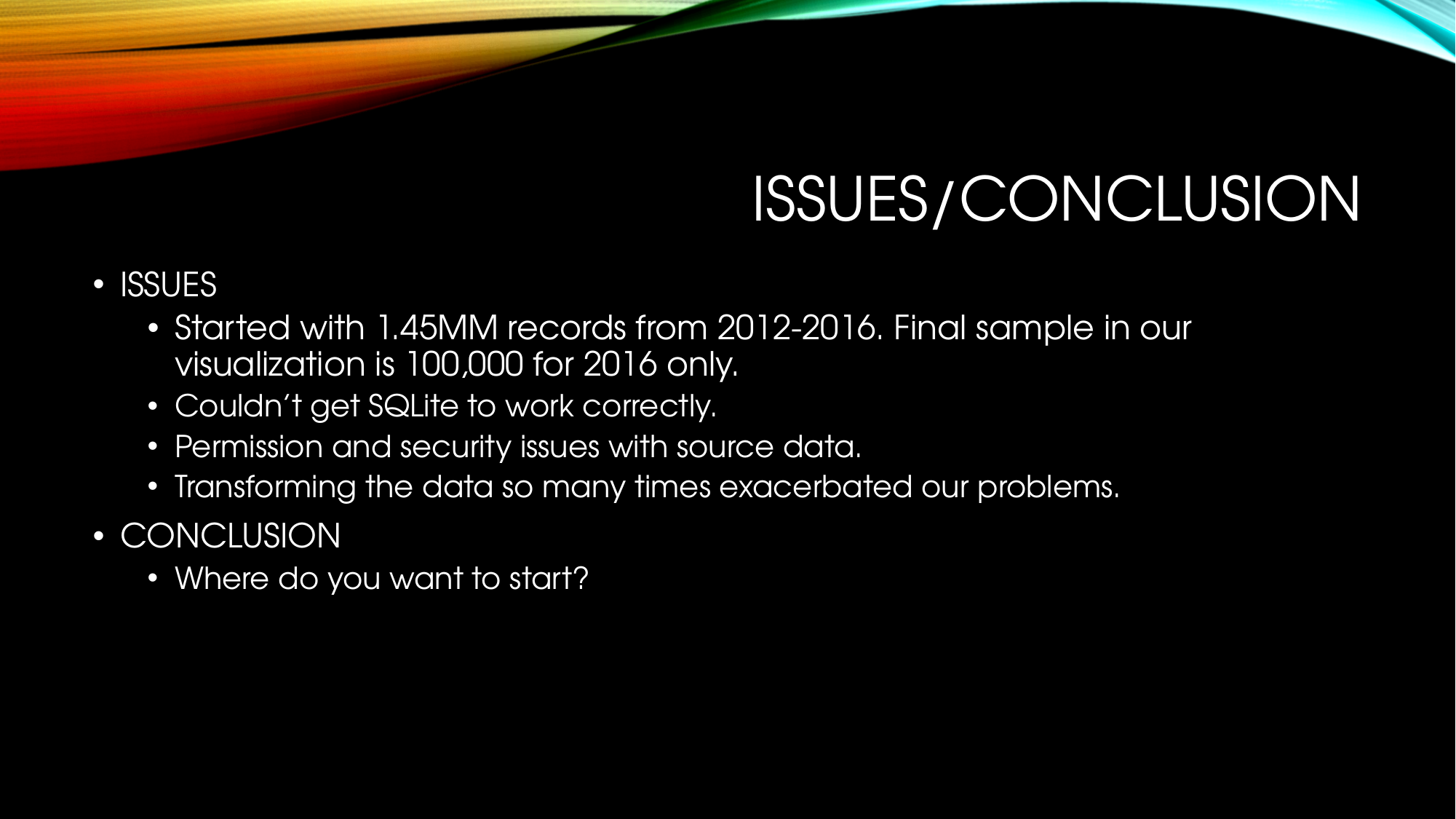

# Issues/CONCLUSION
ISSUES
Started with 1.45MM records from 2012-2016. Final sample in our visualization is 100,000 for 2016 only.
Couldn’t get SQLite to work correctly.
Permission and security issues with source data.
Transforming the data so many times exacerbated our problems.
CONCLUSION
Where do you want to start?